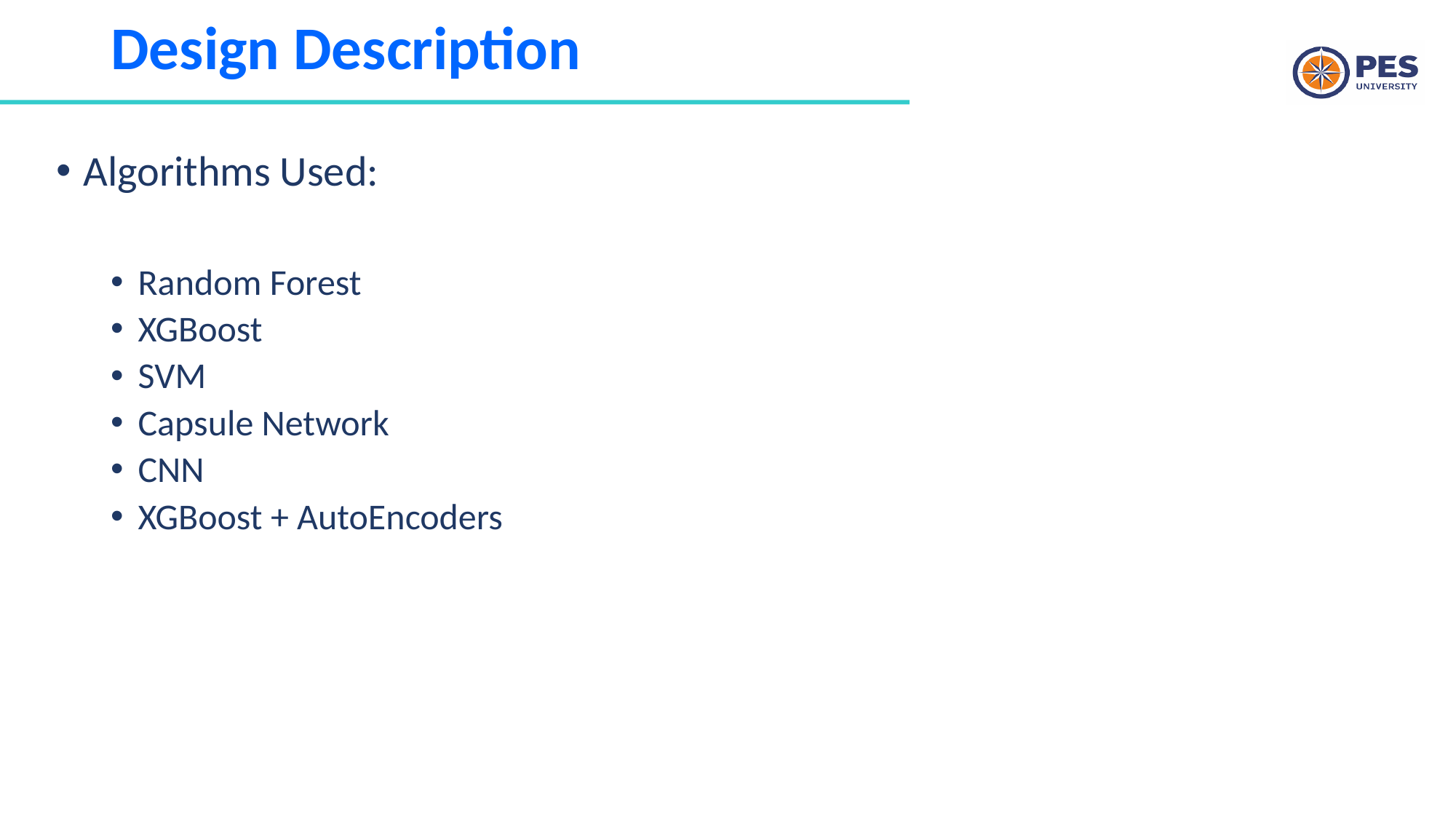

# Design Description
Algorithms Used:

Random Forest
XGBoost
SVM
Capsule Network
CNN
XGBoost + AutoEncoders